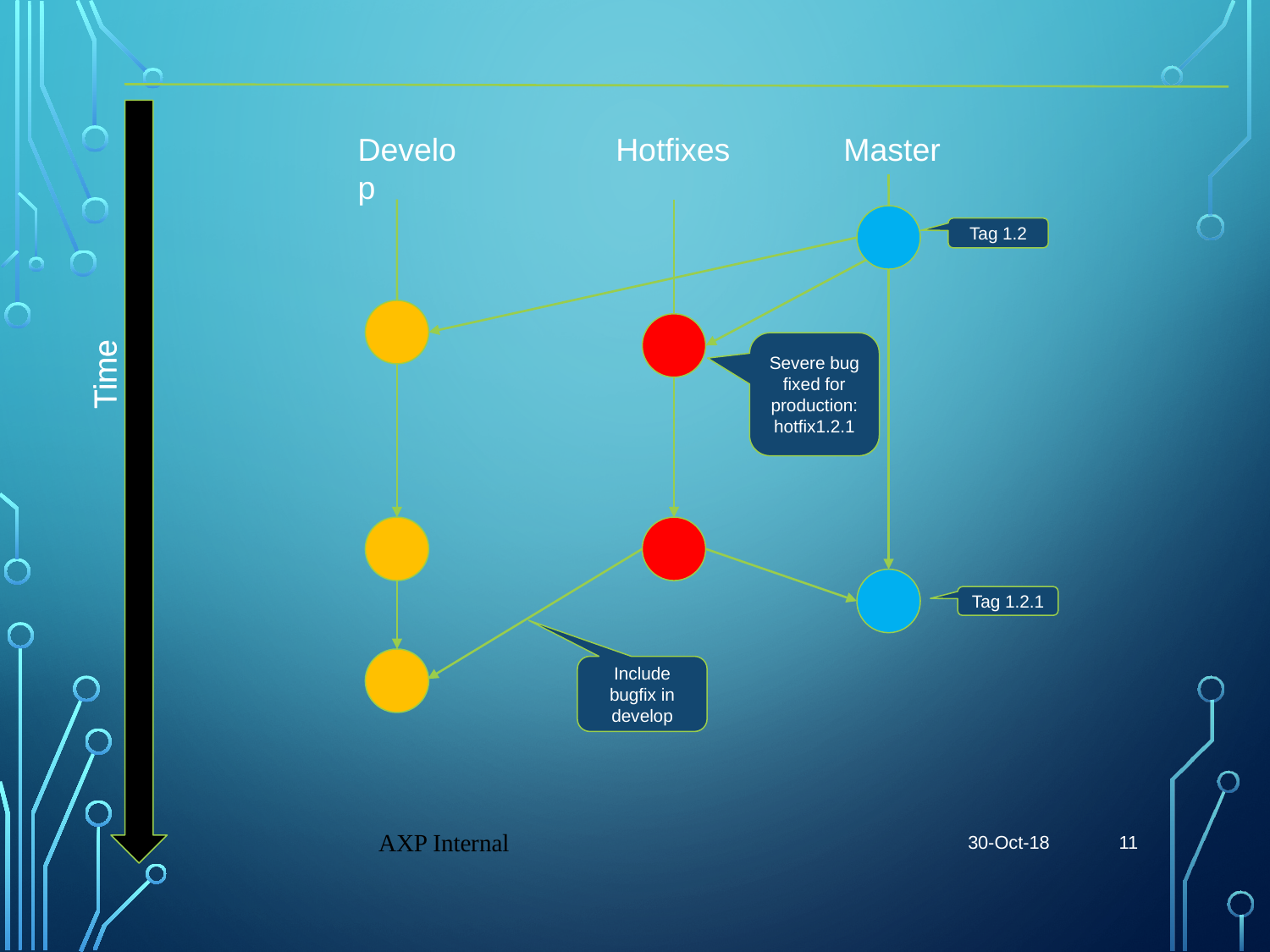

Develop
Hotfixes
Master

Tag 1.2
Time
Time

Severe bug fixed for production:hotfix1.2.1

Tag 1.2.1

Include bugfix in develop
11
AXP Internal
30-Oct-18